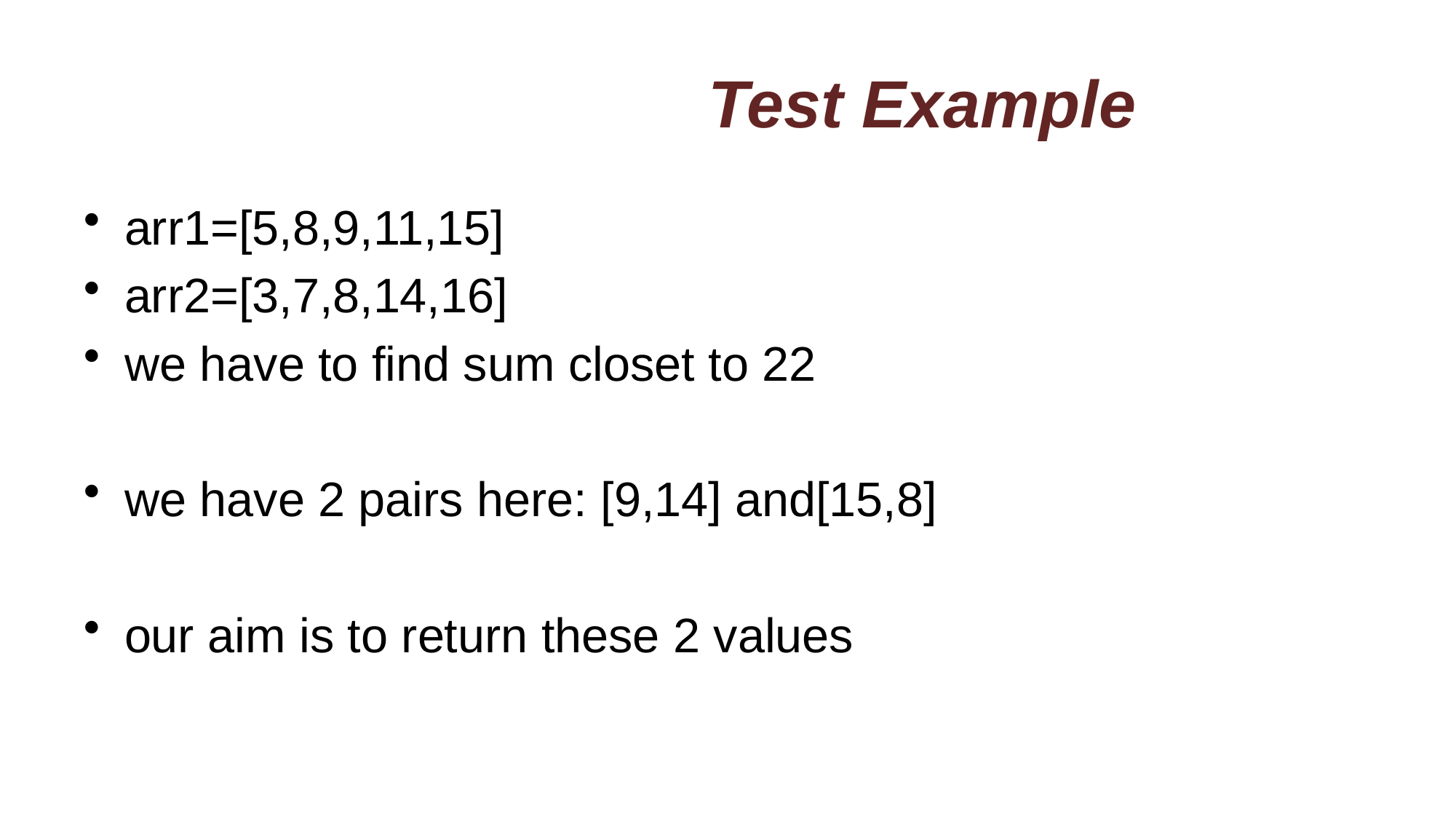

# Test Example
arr1=[5,8,9,11,15]
arr2=[3,7,8,14,16]
we have to find sum closet to 22

we have 2 pairs here: [9,14] and[15,8]

our aim is to return these 2 values